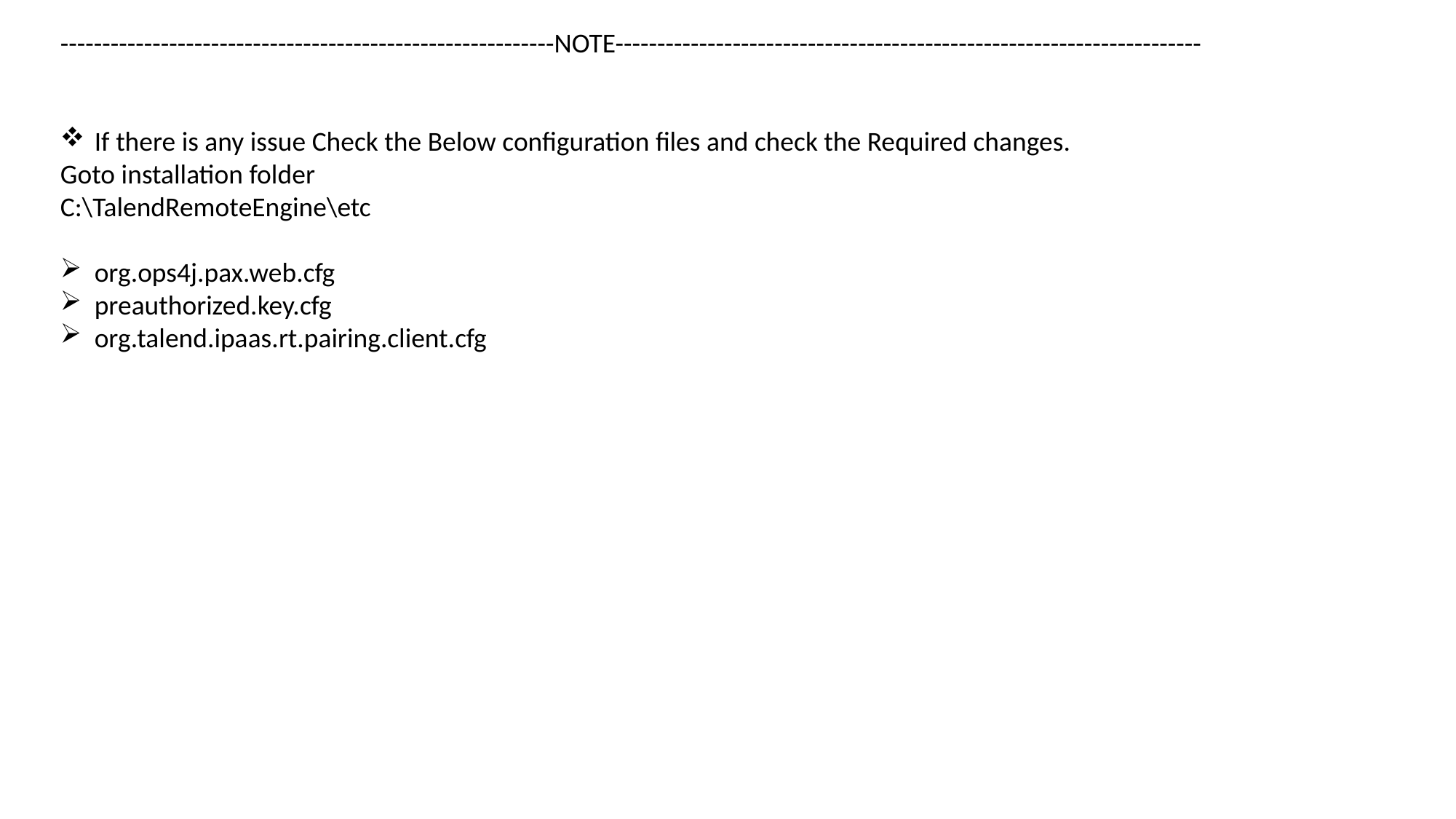

-----------------------------------------------------------NOTE----------------------------------------------------------------------

If there is any issue Check the Below configuration files and check the Required changes.
Goto installation folder
C:\TalendRemoteEngine\etc

org.ops4j.pax.web.cfg
preauthorized.key.cfg
org.talend.ipaas.rt.pairing.client.cfg